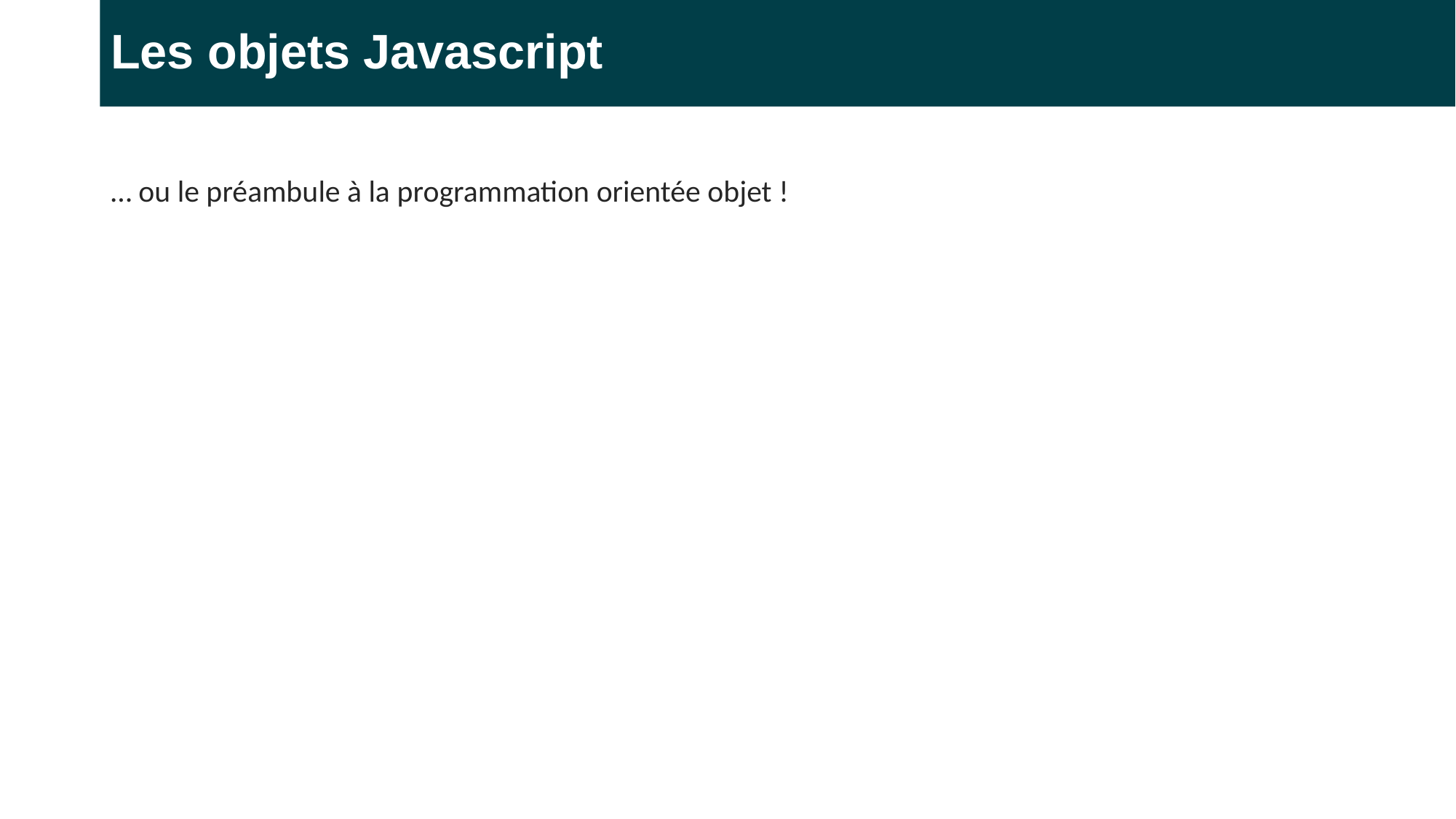

# Les objets Javascript
… ou le préambule à la programmation orientée objet !